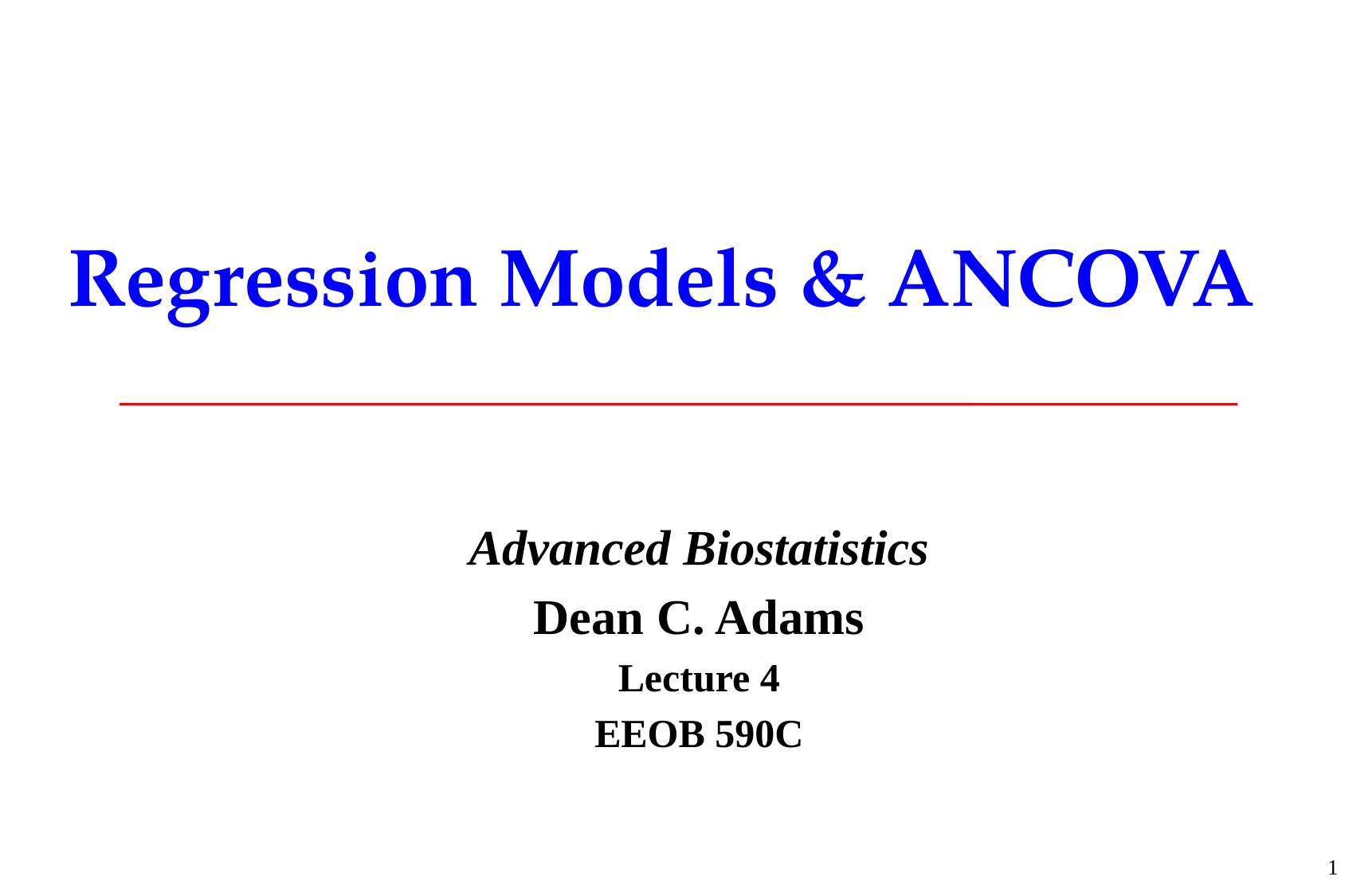

# Regression Models & ANCOVA

Advanced Biostatistics
Dean C. Adams
Lecture 4
EEOB 590C
1